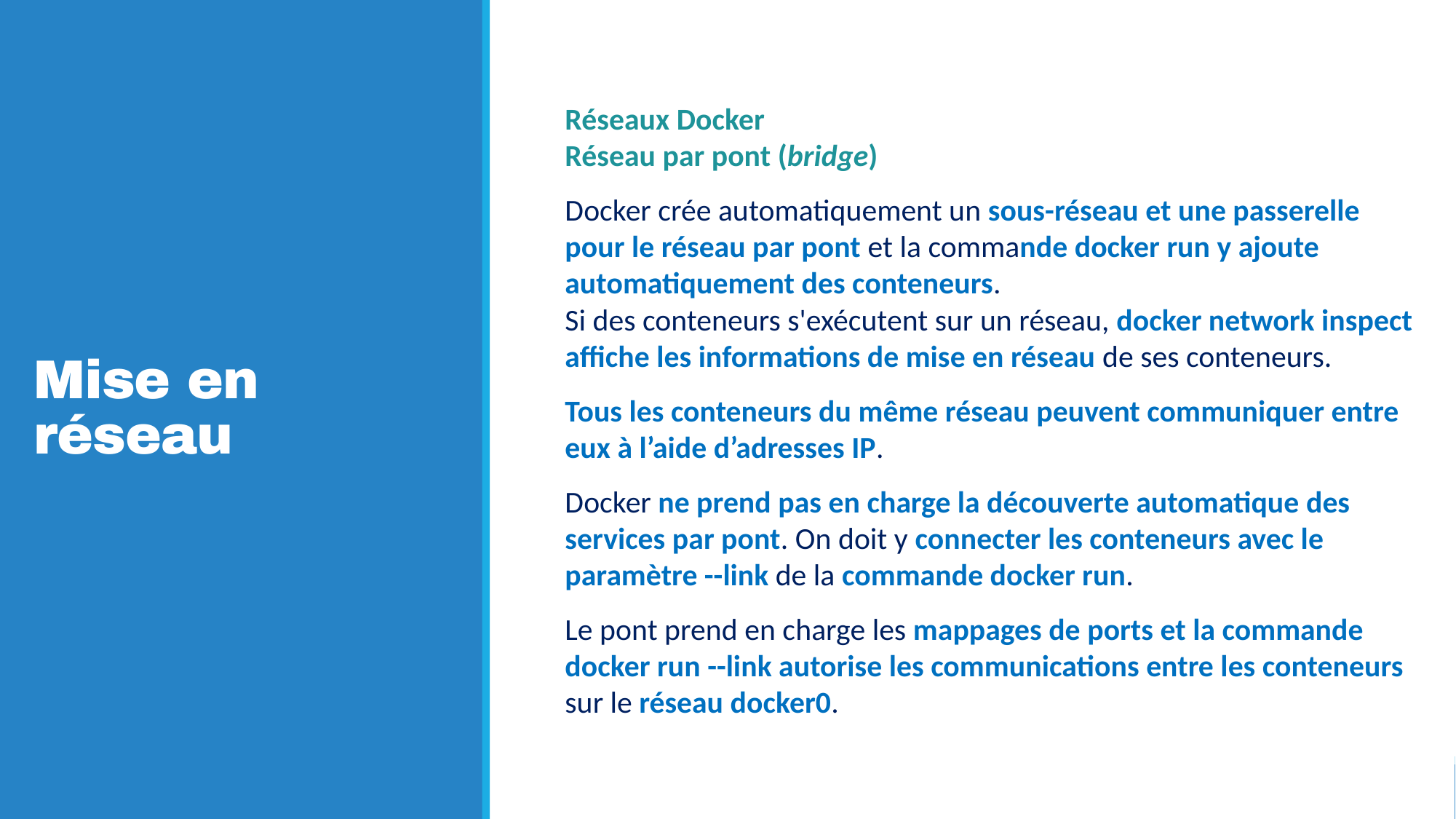

# Mise en réseau
Réseaux Docker
Réseau par pont (bridge)
Docker crée automatiquement un sous-réseau et une passerelle pour le réseau par pont et la commande docker run y ajoute automatiquement des conteneurs.
Si des conteneurs s'exécutent sur un réseau, docker network inspect affiche les informations de mise en réseau de ses conteneurs.
Tous les conteneurs du même réseau peuvent communiquer entre eux à l’aide d’adresses IP.
Docker ne prend pas en charge la découverte automatique des services par pont. On doit y connecter les conteneurs avec le paramètre --link de la commande docker run.
Le pont prend en charge les mappages de ports et la commande docker run --link autorise les communications entre les conteneurs sur le réseau docker0.